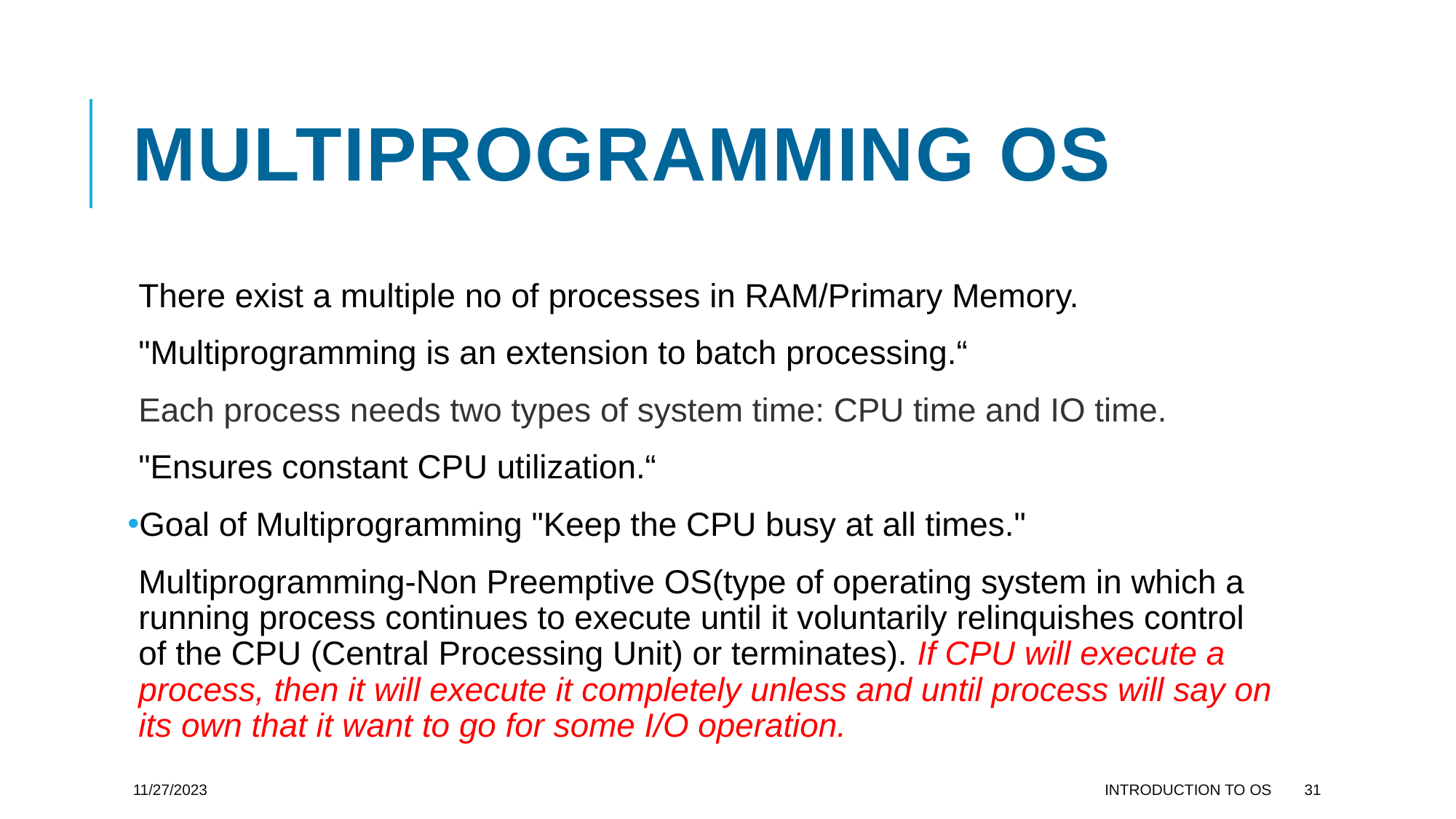

# Multiprogramming OS
There exist a multiple no of processes in RAM/Primary Memory.
"Multiprogramming is an extension to batch processing.“
Each process needs two types of system time: CPU time and IO time.
"Ensures constant CPU utilization.“
Goal of Multiprogramming "Keep the CPU busy at all times."
Multiprogramming-Non Preemptive OS(type of operating system in which a running process continues to execute until it voluntarily relinquishes control of the CPU (Central Processing Unit) or terminates). If CPU will execute a process, then it will execute it completely unless and until process will say on its own that it want to go for some I/O operation.

11/27/2023
Introduction to OS
31